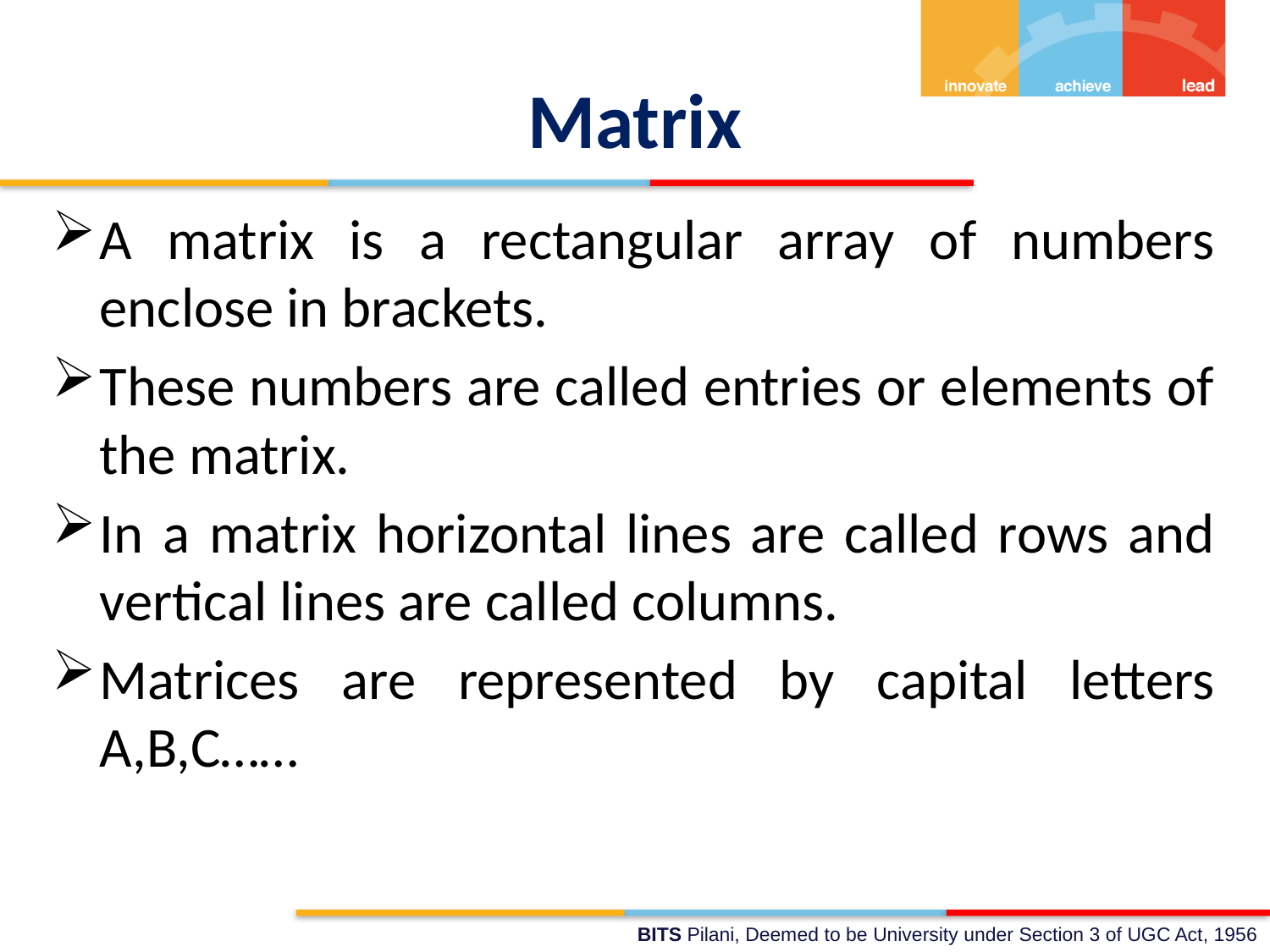

# Matrix
A matrix is a rectangular array of numbers enclose in brackets.
These numbers are called entries or elements of the matrix.
In a matrix horizontal lines are called rows and vertical lines are called columns.
Matrices are represented by capital letters A,B,C……